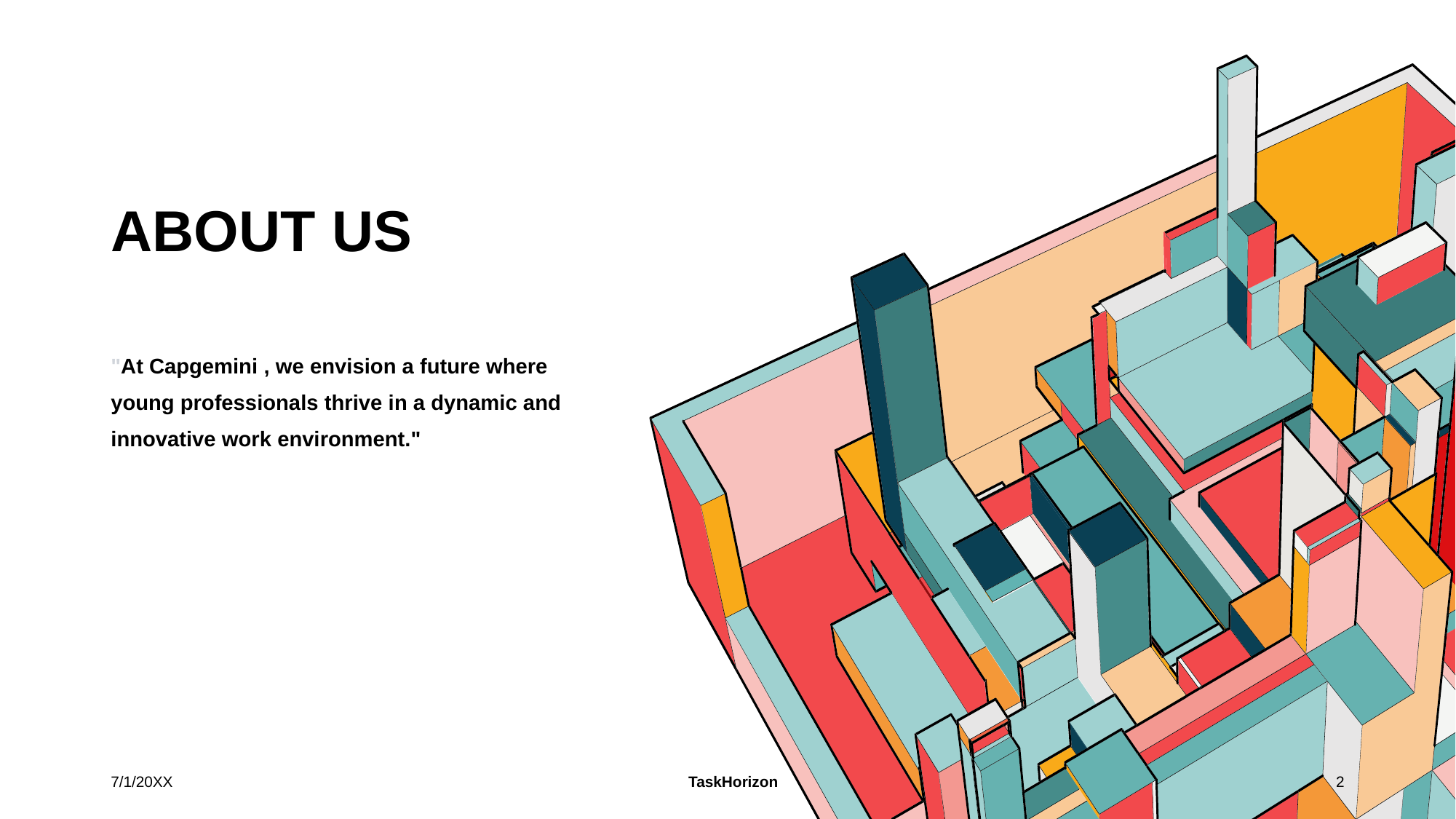

# ABOUT US
"At Capgemini , we envision a future where young professionals thrive in a dynamic and innovative work environment."
7/1/20XX
TaskHorizon
2